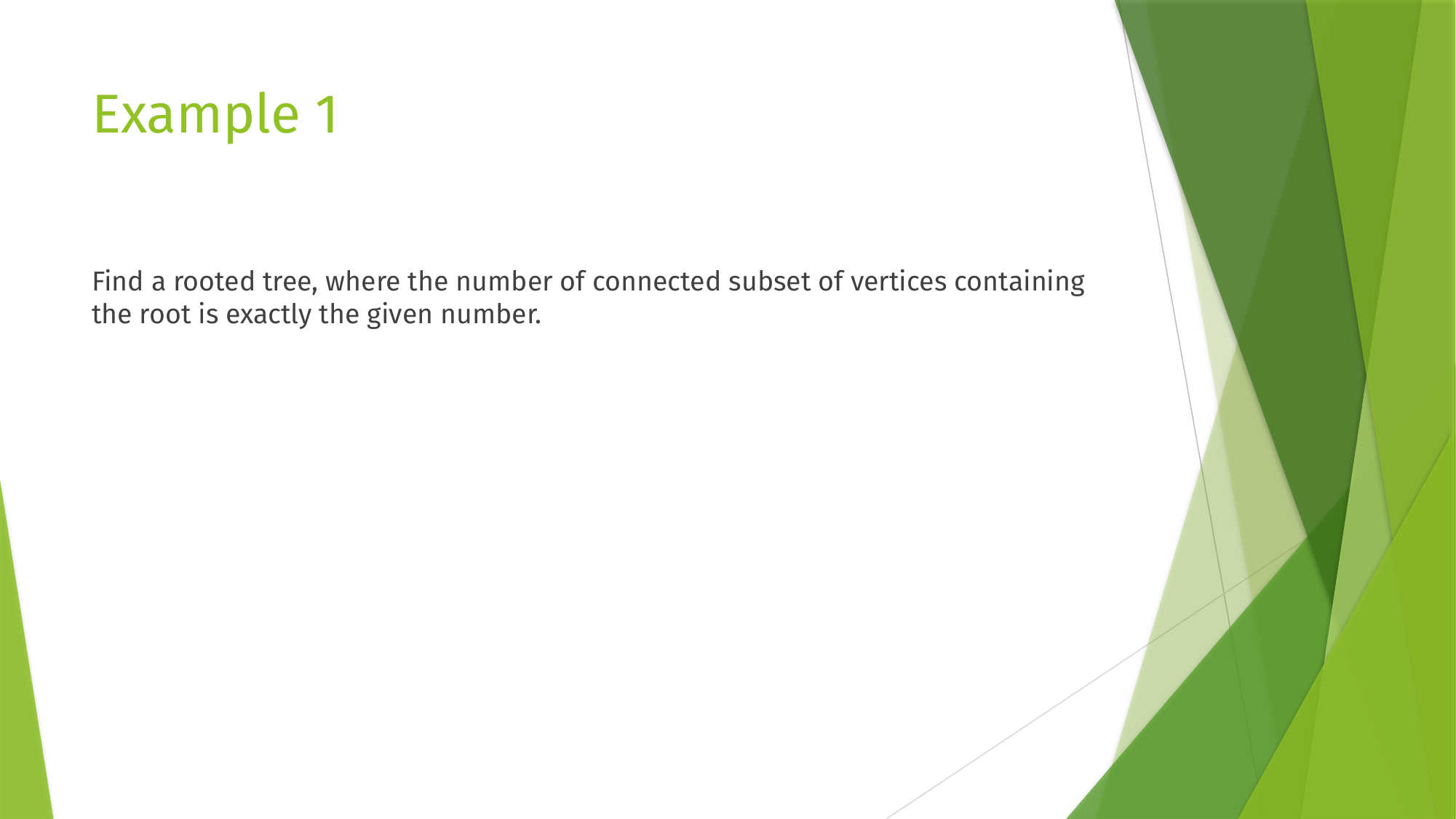

# Example 1
Find a rooted tree, where the number of connected subset of vertices containing the root is exactly the given number.